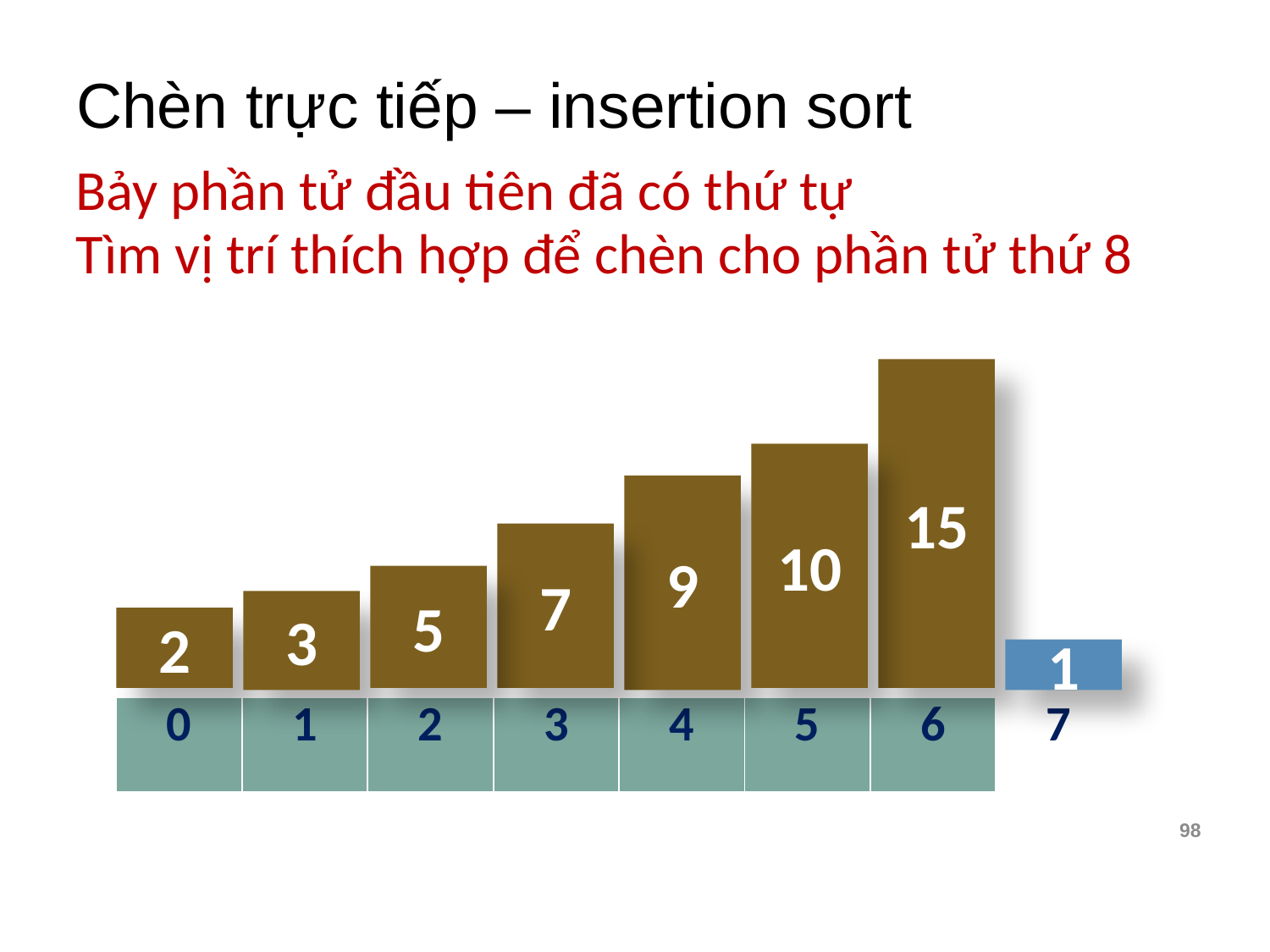

# Chèn trực tiếp – insertion sort
Bảy phần tử đầu tiên đã có thứ tự
Tìm vị trí thích hợp để chèn cho phần tử thứ 8
15
10
9
7
5
3
2
1
| 0 | 1 | 2 | 3 | 4 | 5 | 6 | 7 |
| --- | --- | --- | --- | --- | --- | --- | --- |
98